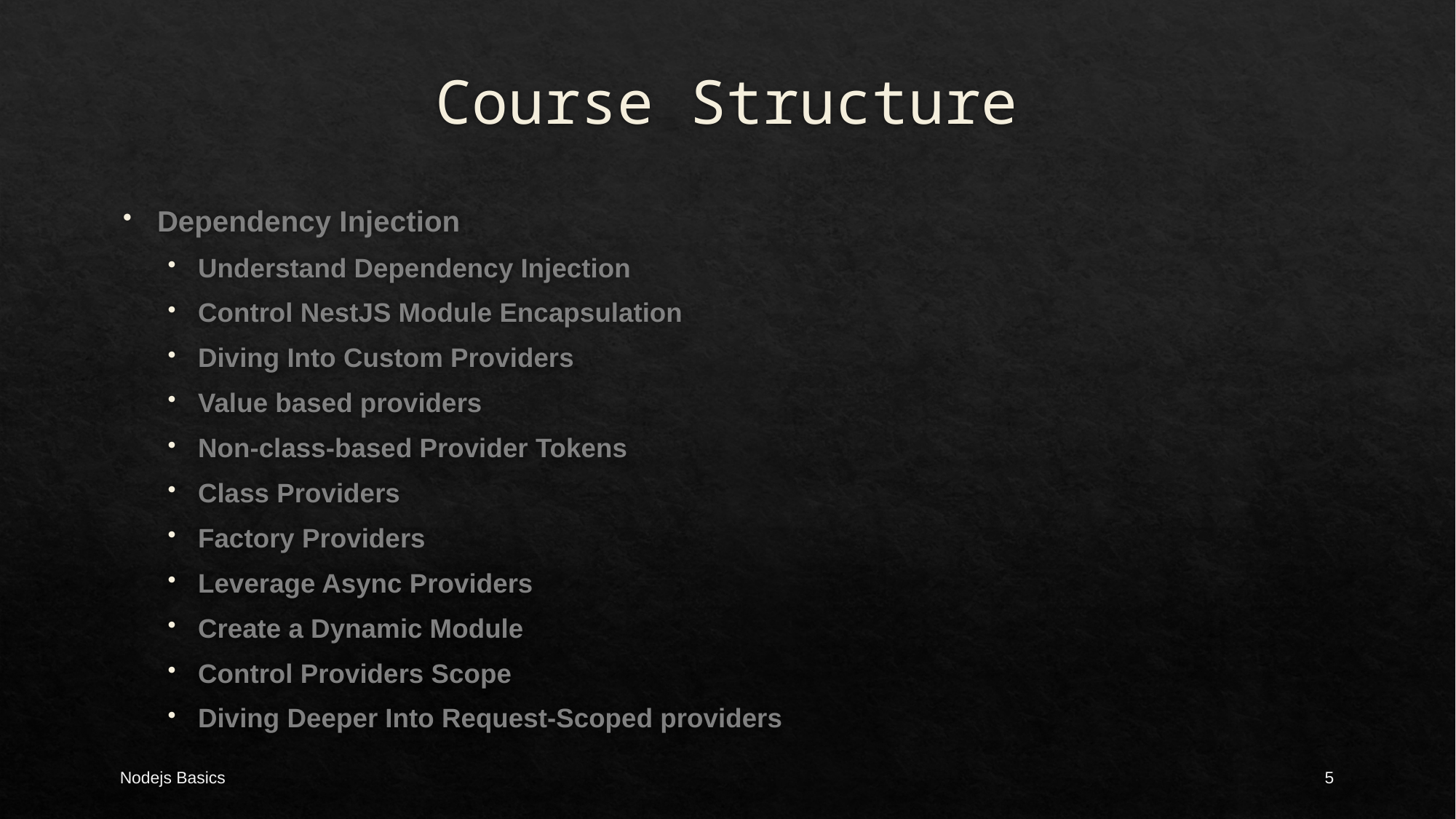

# Course Structure
Dependency Injection
Understand Dependency Injection
Control NestJS Module Encapsulation
Diving Into Custom Providers
Value based providers
Non-class-based Provider Tokens
Class Providers
Factory Providers
Leverage Async Providers
Create a Dynamic Module
Control Providers Scope
Diving Deeper Into Request-Scoped providers
Nodejs Basics
5